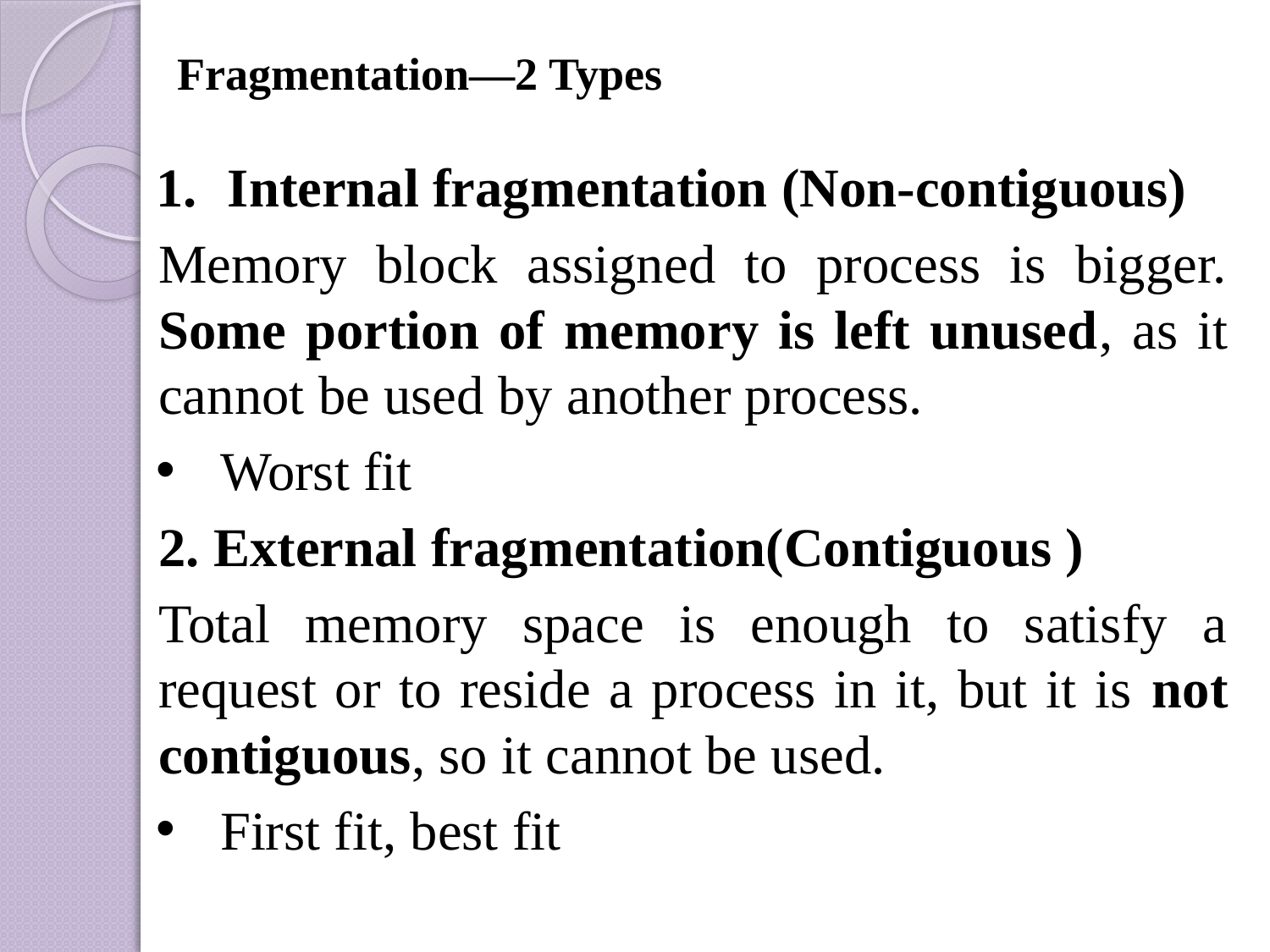

# Fragmentation—2 Types
Internal fragmentation (Non-contiguous)
Memory block assigned to process is bigger. Some portion of memory is left unused, as it cannot be used by another process.
Worst fit
2. External fragmentation(Contiguous )
Total memory space is enough to satisfy a request or to reside a process in it, but it is not contiguous, so it cannot be used.
First fit, best fit